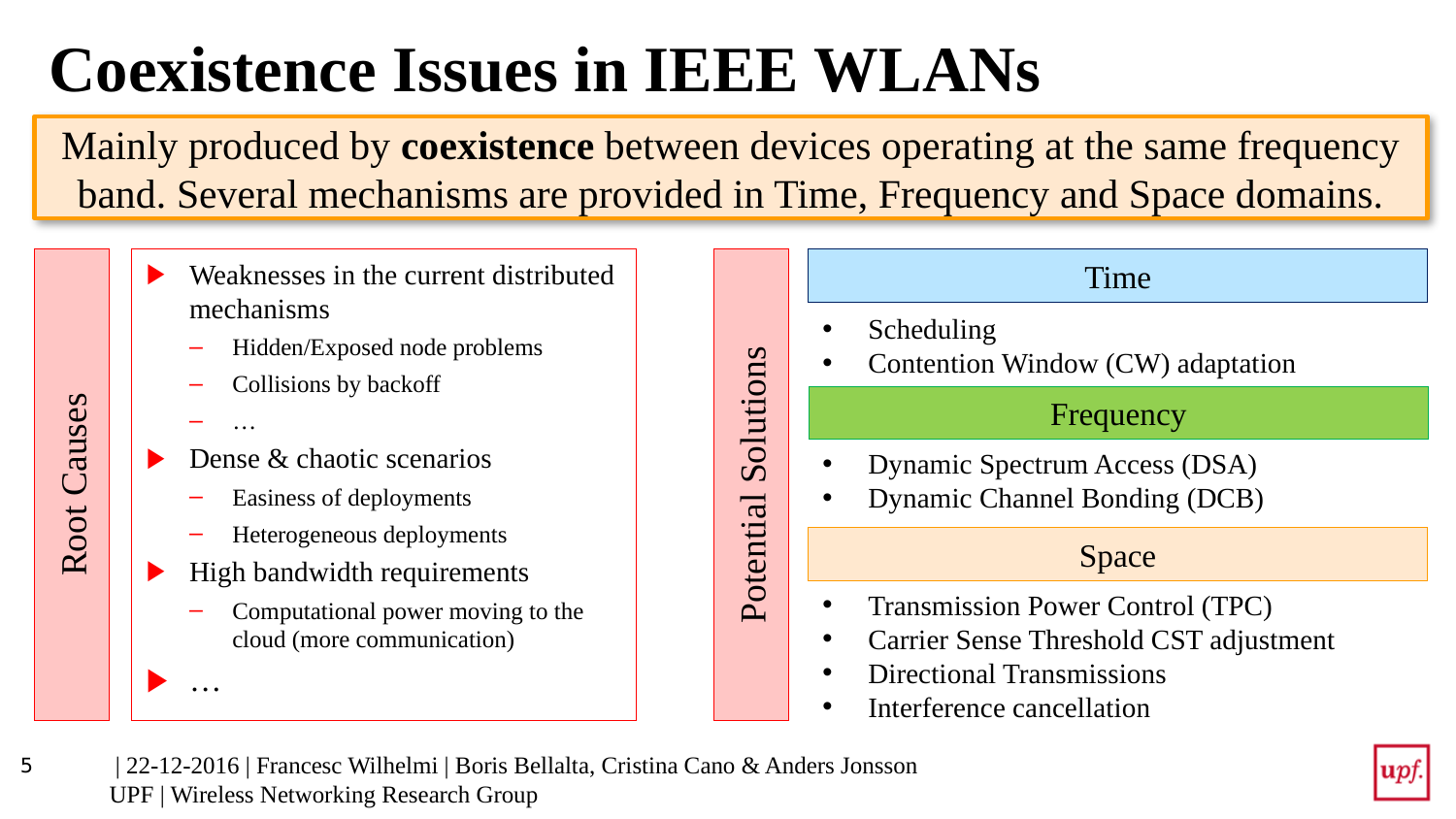

# Coexistence Issues in IEEE WLANs
Mainly produced by coexistence between devices operating at the same frequency band. Several mechanisms are provided in Time, Frequency and Space domains.
Potential Solutions
Root Causes
Weaknesses in the current distributed mechanisms
Hidden/Exposed node problems
Collisions by backoff
…
Dense & chaotic scenarios
Easiness of deployments
Heterogeneous deployments
High bandwidth requirements
Computational power moving to the cloud (more communication)
…

Time
Scheduling
Contention Window (CW) adaptation
Frequency
Dynamic Spectrum Access (DSA)
Dynamic Channel Bonding (DCB)
Space
Transmission Power Control (TPC)
Carrier Sense Threshold CST adjustment
Directional Transmissions
Interference cancellation
5